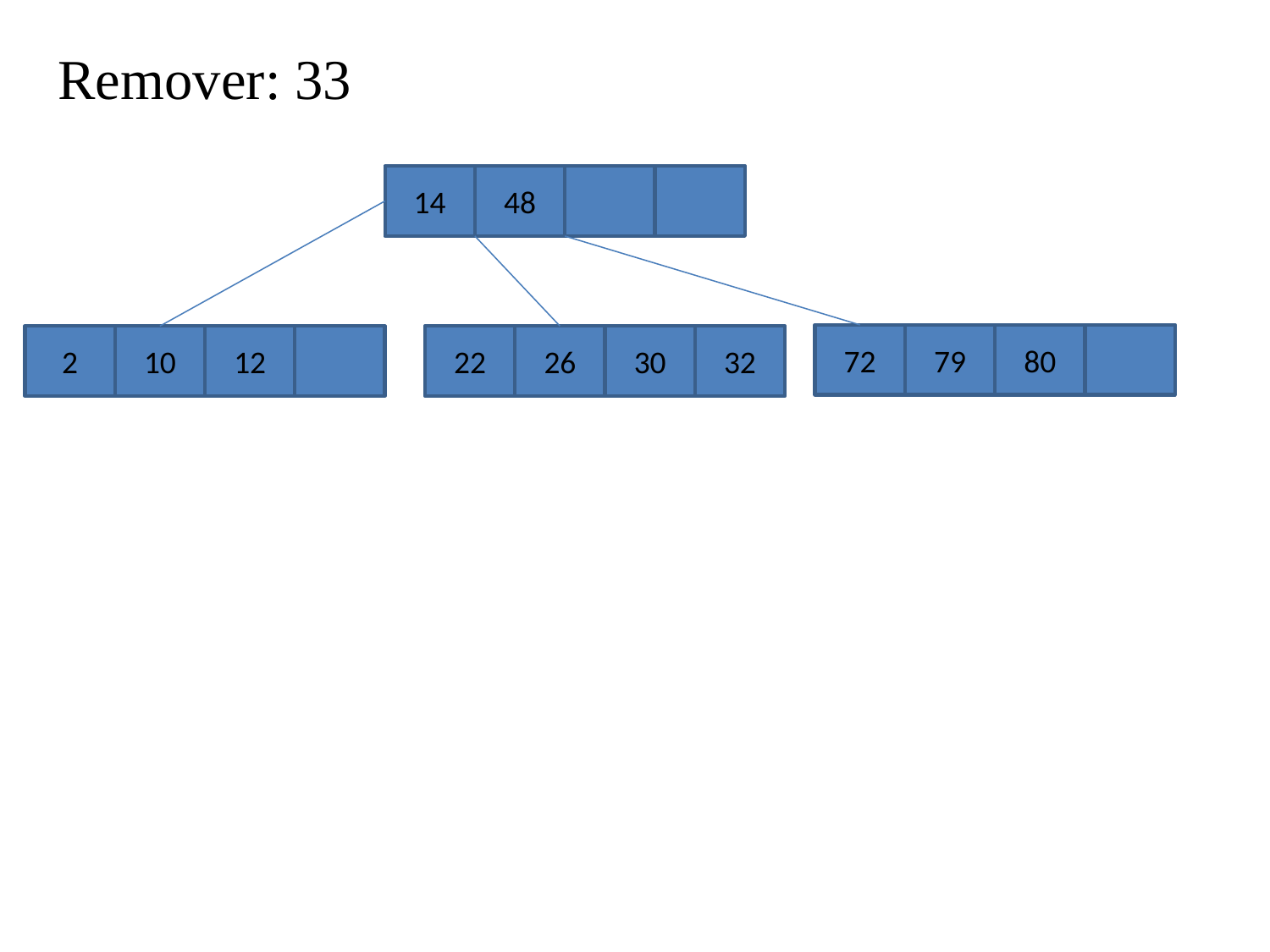

Remover: 33
14
48

72
79
80

2
10
12

22
26
30
32